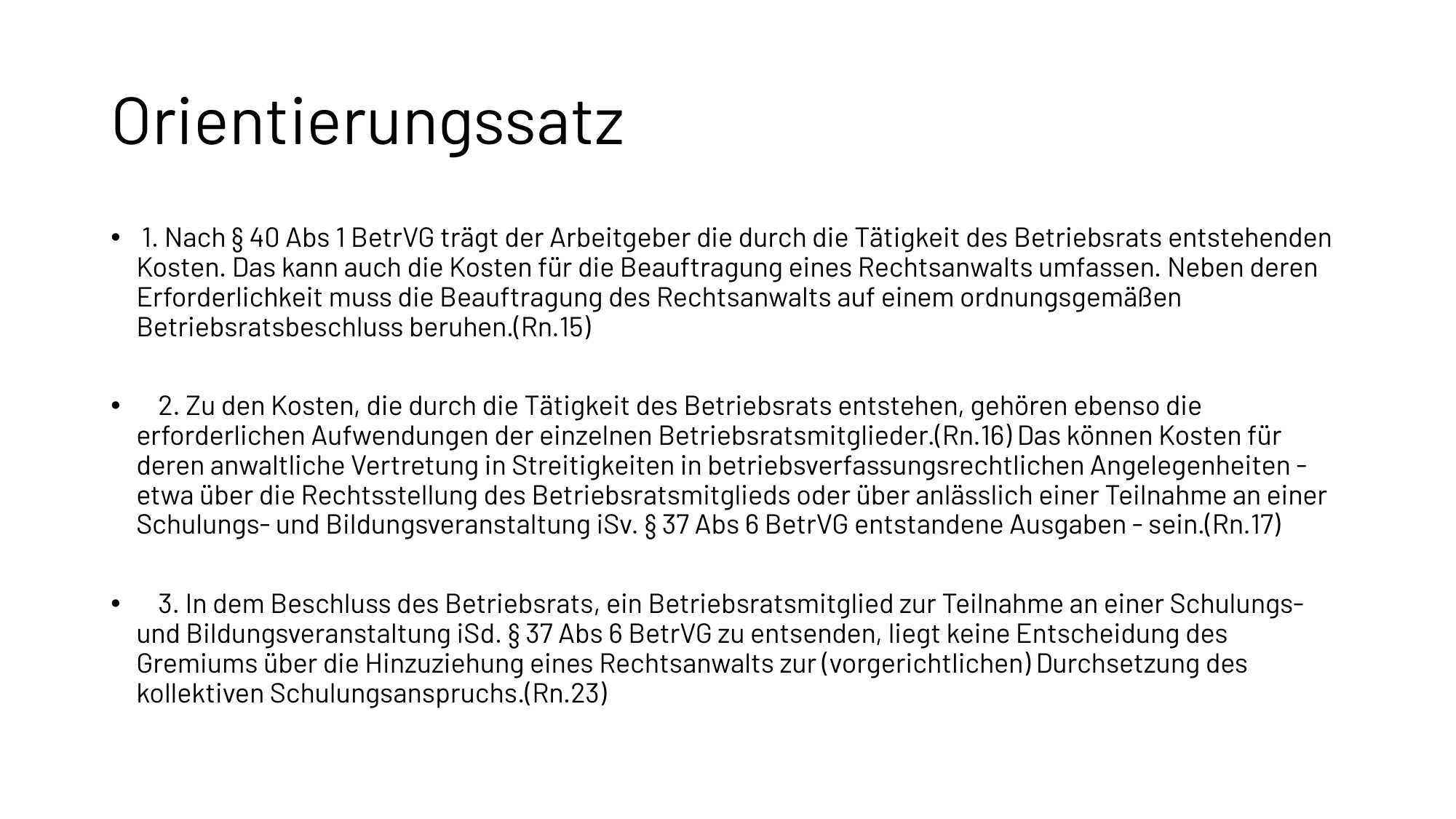

# Orientierungssatz
 1. Nach § 40 Abs 1 BetrVG trägt der Arbeitgeber die durch die Tätigkeit des Betriebsrats entstehenden Kosten. Das kann auch die Kosten für die Beauftragung eines Rechtsanwalts umfassen. Neben deren Erforderlichkeit muss die Beauftragung des Rechtsanwalts auf einem ordnungsgemäßen Betriebsratsbeschluss beruhen.(Rn.15)

    2. Zu den Kosten, die durch die Tätigkeit des Betriebsrats entstehen, gehören ebenso die erforderlichen Aufwendungen der einzelnen Betriebsratsmitglieder.(Rn.16) Das können Kosten für deren anwaltliche Vertretung in Streitigkeiten in betriebsverfassungsrechtlichen Angelegenheiten - etwa über die Rechtsstellung des Betriebsratsmitglieds oder über anlässlich einer Teilnahme an einer Schulungs- und Bildungsveranstaltung iSv. § 37 Abs 6 BetrVG entstandene Ausgaben - sein.(Rn.17)

    3. In dem Beschluss des Betriebsrats, ein Betriebsratsmitglied zur Teilnahme an einer Schulungs- und Bildungsveranstaltung iSd. § 37 Abs 6 BetrVG zu entsenden, liegt keine Entscheidung des Gremiums über die Hinzuziehung eines Rechtsanwalts zur (vorgerichtlichen) Durchsetzung des kollektiven Schulungsanspruchs.(Rn.23)